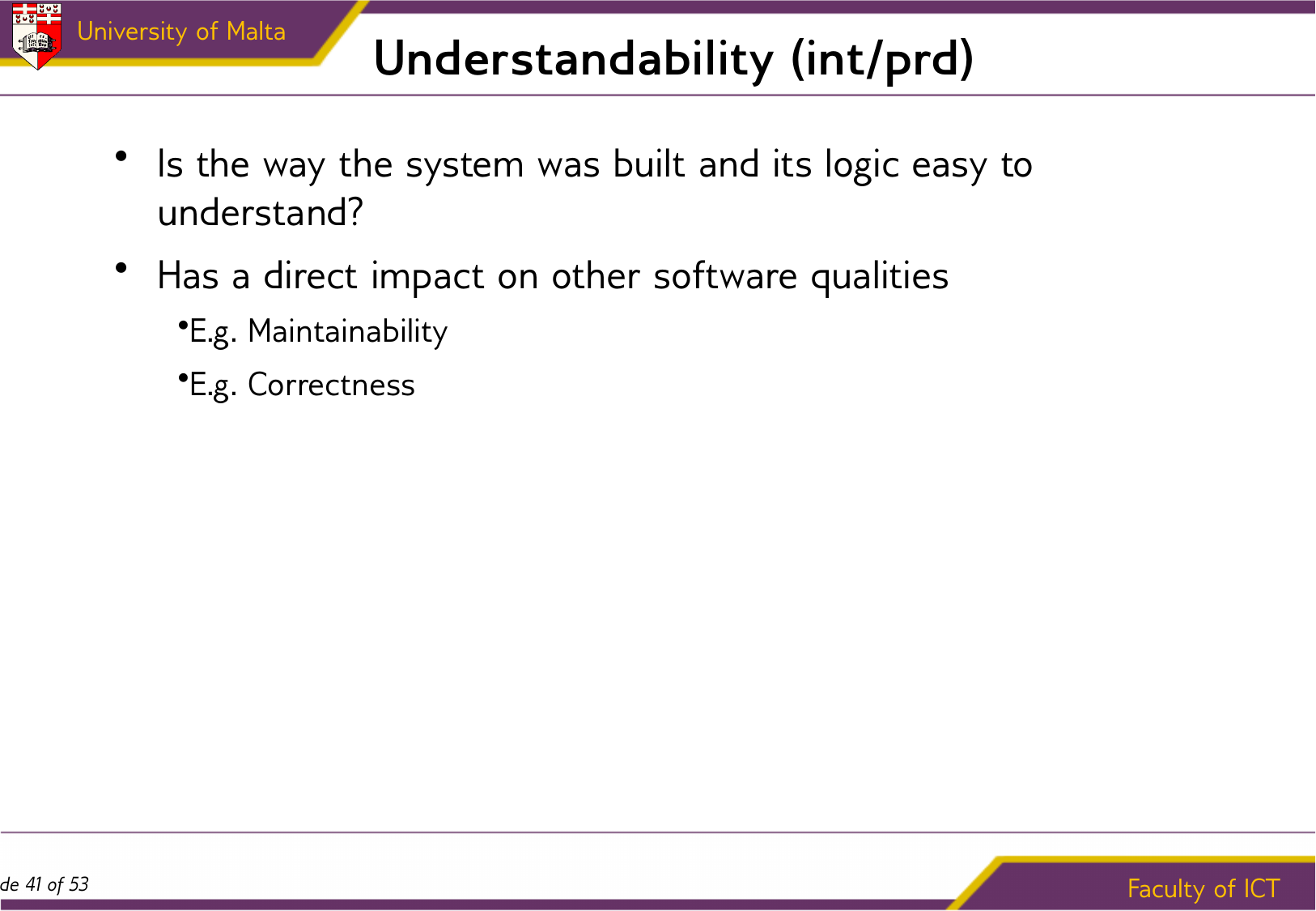

# Understandability (int/prd)
Is the way the system was built and its logic easy to understand?
Has a direct impact on other software qualities
E.g. Maintainability
E.g. Correctness
Faculty of ICT